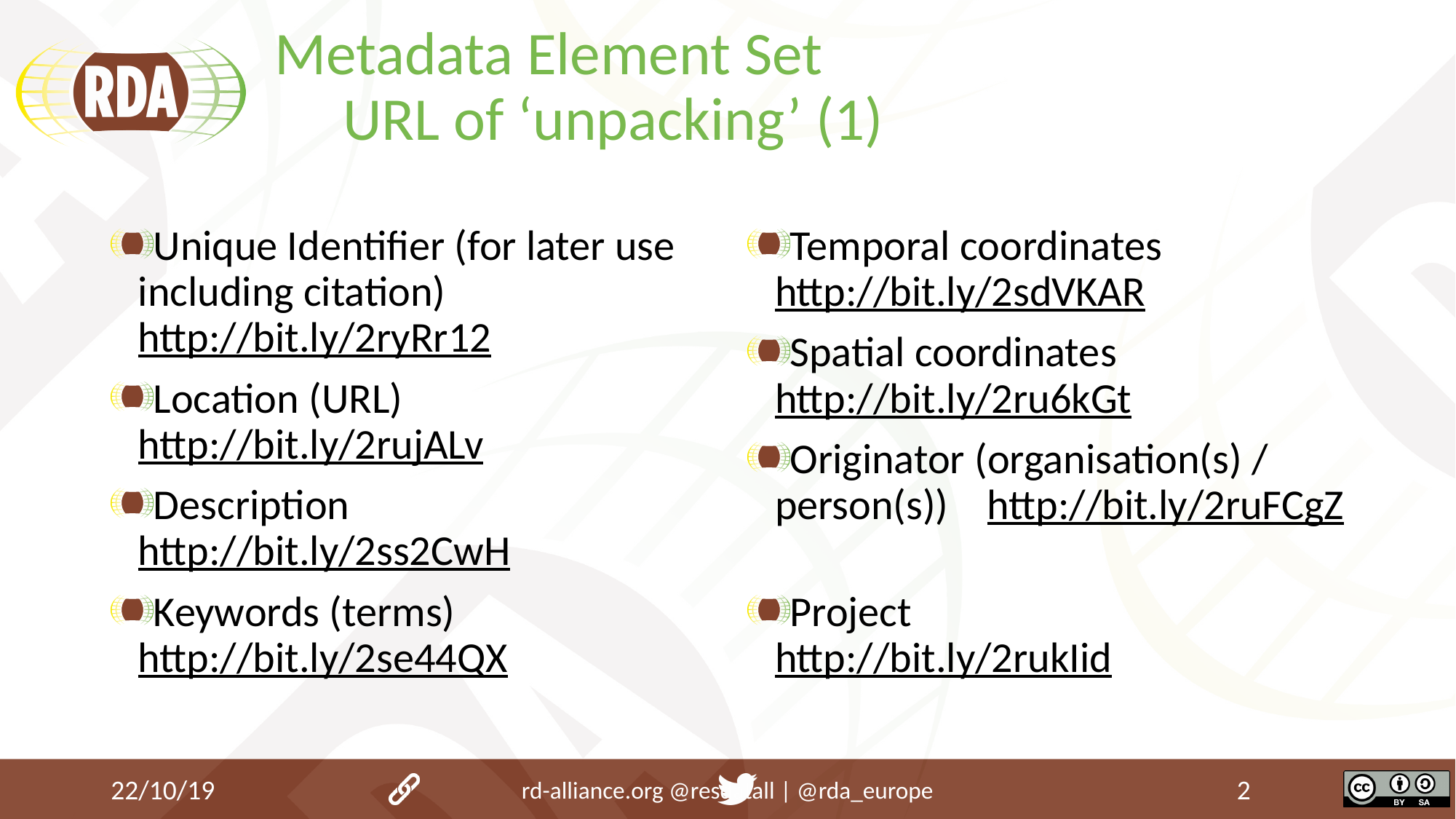

# Metadata Element Set                                              URL of ‘unpacking’ (1)
Unique Identifier (for later use including citation) http://bit.ly/2ryRr12
Location (URL) http://bit.ly/2rujALv
Description http://bit.ly/2ss2CwH
Keywords (terms) http://bit.ly/2se44QX

Temporal coordinates http://bit.ly/2sdVKAR
Spatial coordinates http://bit.ly/2ru6kGt
Originator (organisation(s) / person(s))    http://bit.ly/2ruFCgZ
Project          http://bit.ly/2rukIid

22/10/19
rd-alliance.org 		@resdatall | @rda_europe
2